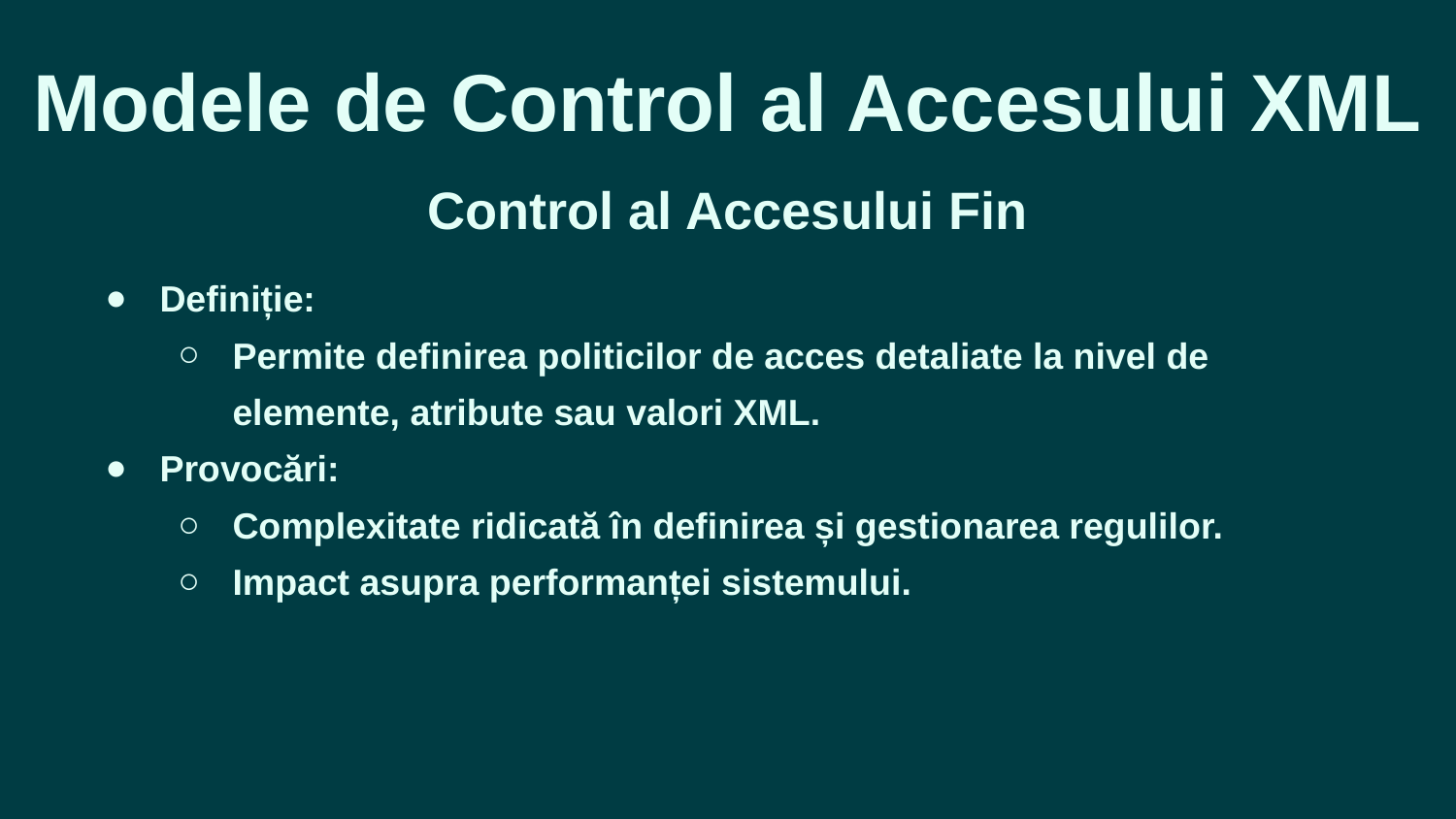

Modele de Control al Accesului XML
Control al Accesului Fin
Definiție:
Permite definirea politicilor de acces detaliate la nivel de elemente, atribute sau valori XML.
Provocări:
Complexitate ridicată în definirea și gestionarea regulilor.
Impact asupra performanței sistemului.